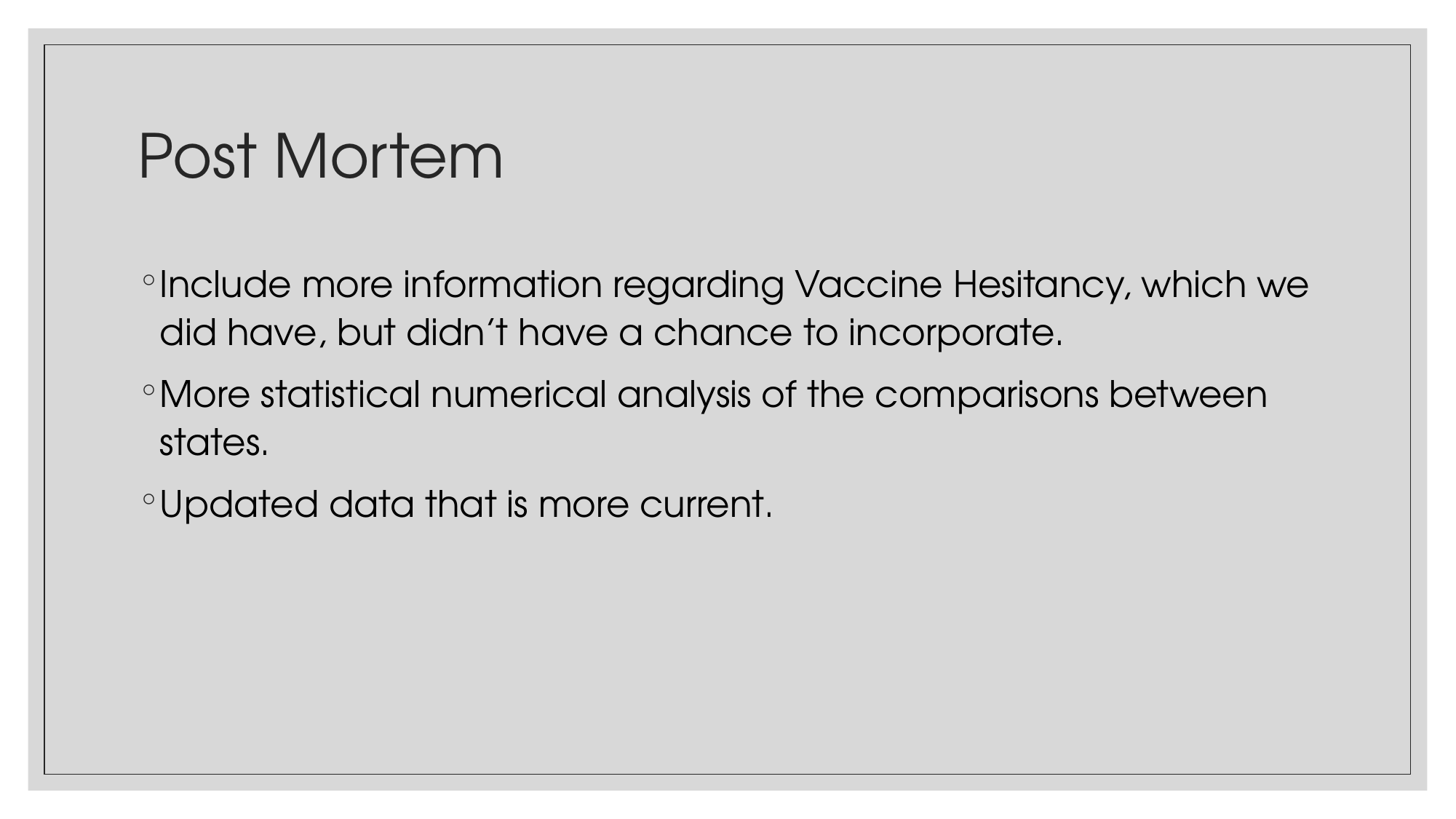

# Post Mortem
Include more information regarding Vaccine Hesitancy, which we did have, but didn’t have a chance to incorporate.
More statistical numerical analysis of the comparisons between states.
Updated data that is more current.